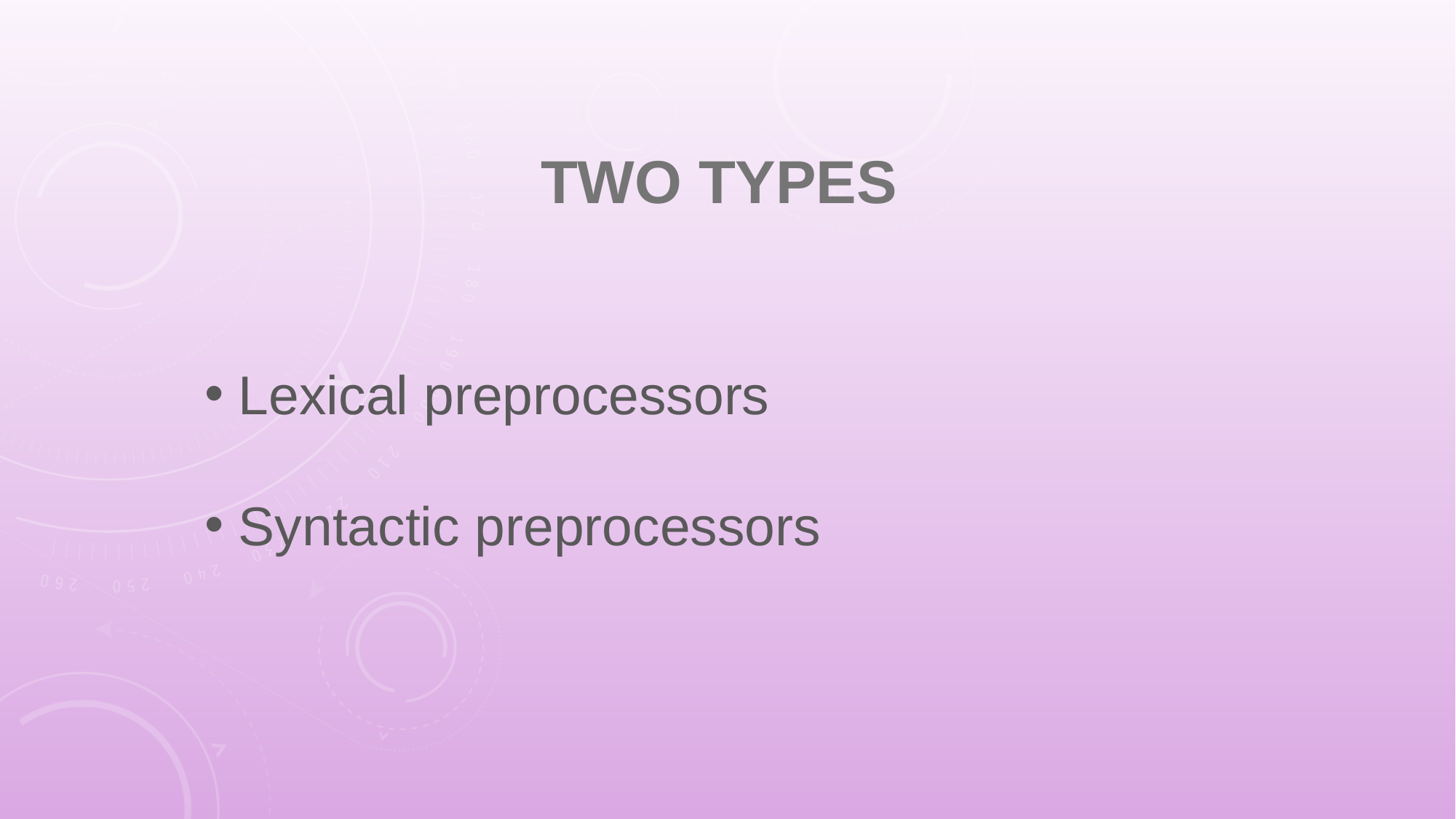

# Two types
Lexical preprocessors

Syntactic preprocessors